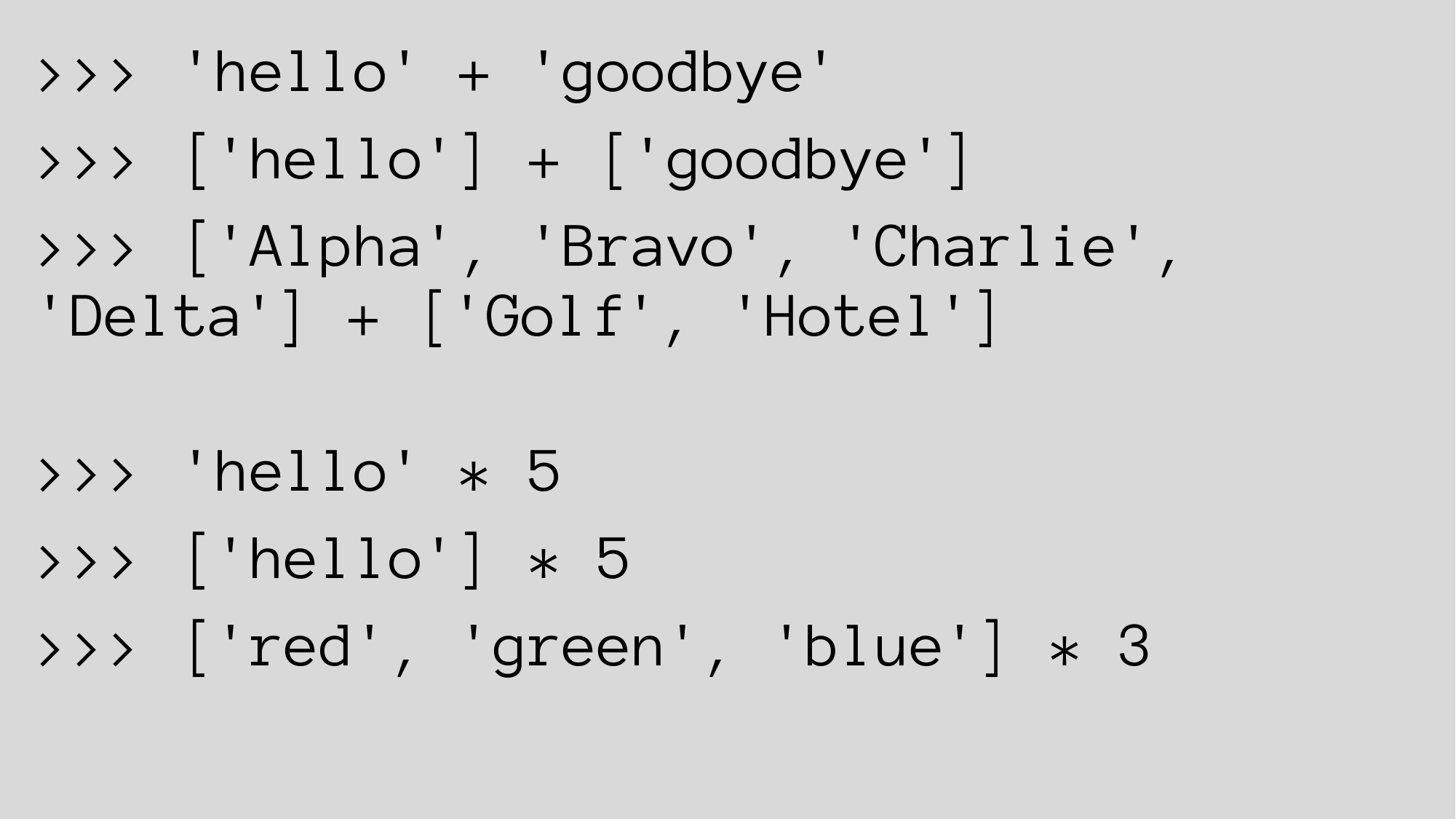

>>> 'hello' + 'goodbye'
>>> ['hello'] + ['goodbye']
>>> ['Alpha', 'Bravo', 'Charlie', 'Delta'] + ['Golf', 'Hotel']
>>> 'hello' * 5
>>> ['hello'] * 5
>>> ['red', 'green', 'blue'] * 3